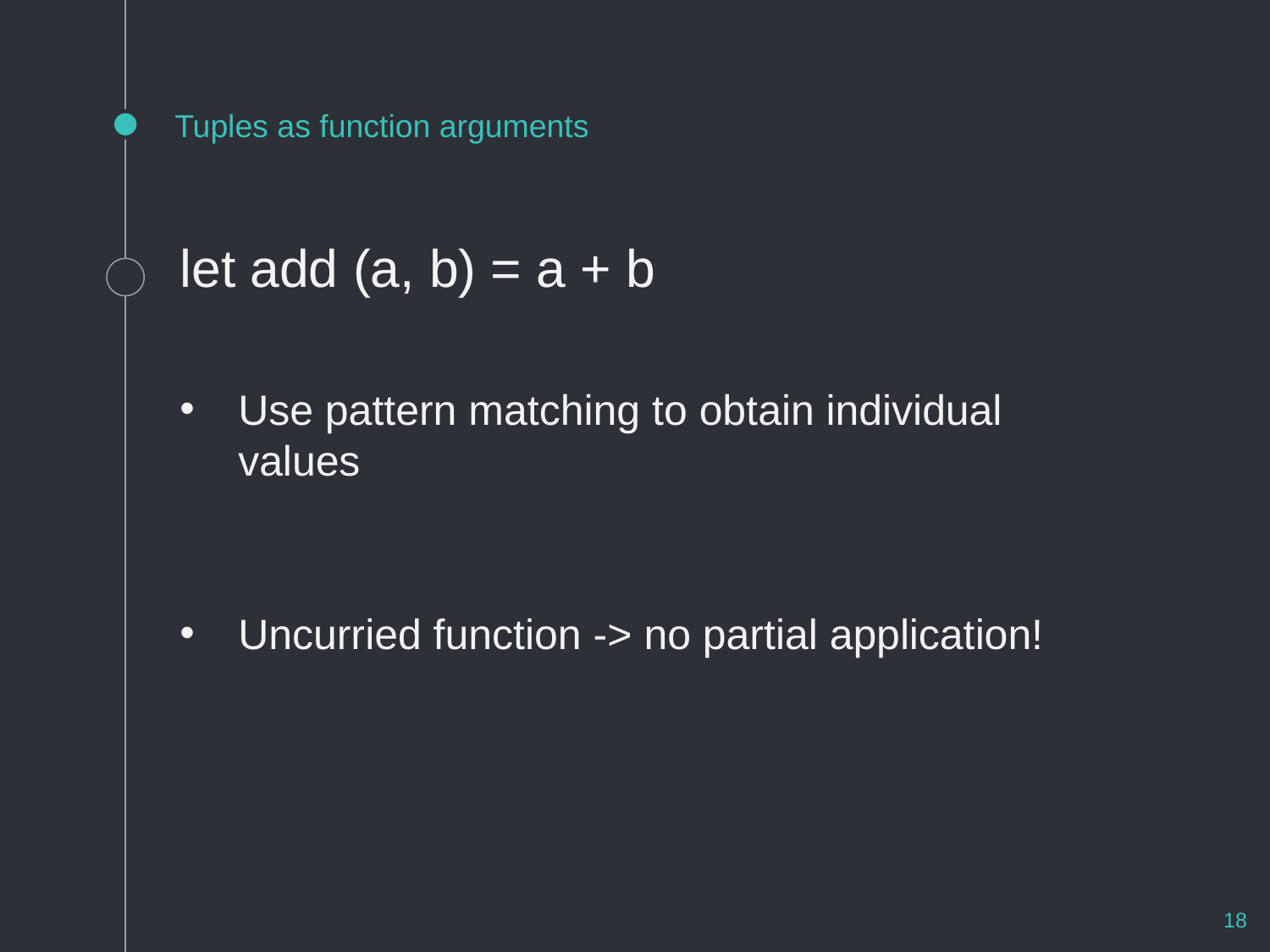

# Tuples as function arguments
let add (a, b) = a + b

Use pattern matching to obtain individual values

Uncurried function -> no partial application!

18